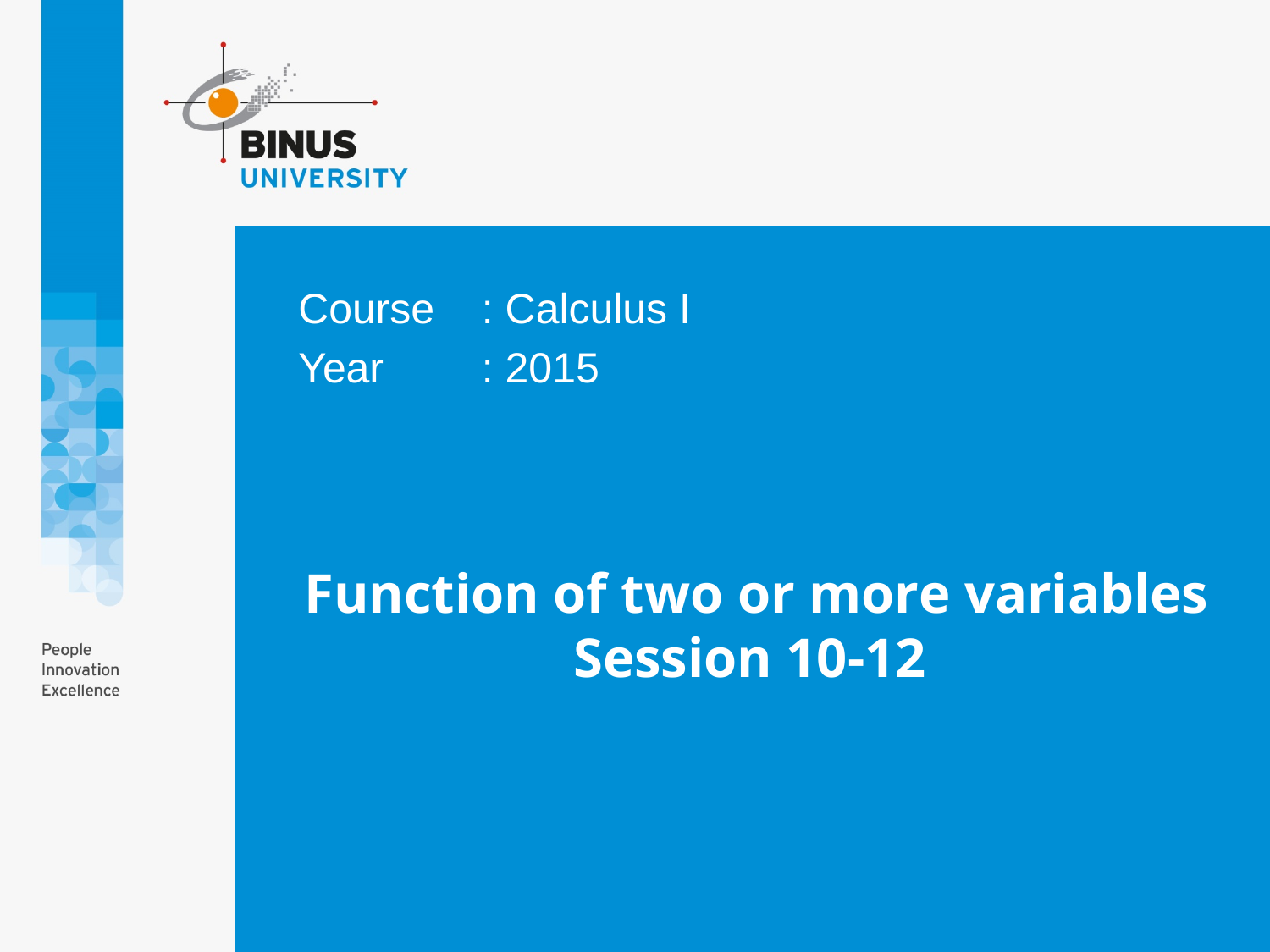

Course	: Calculus I
Year	: 2015
# Function of two or more variables Session 10-12